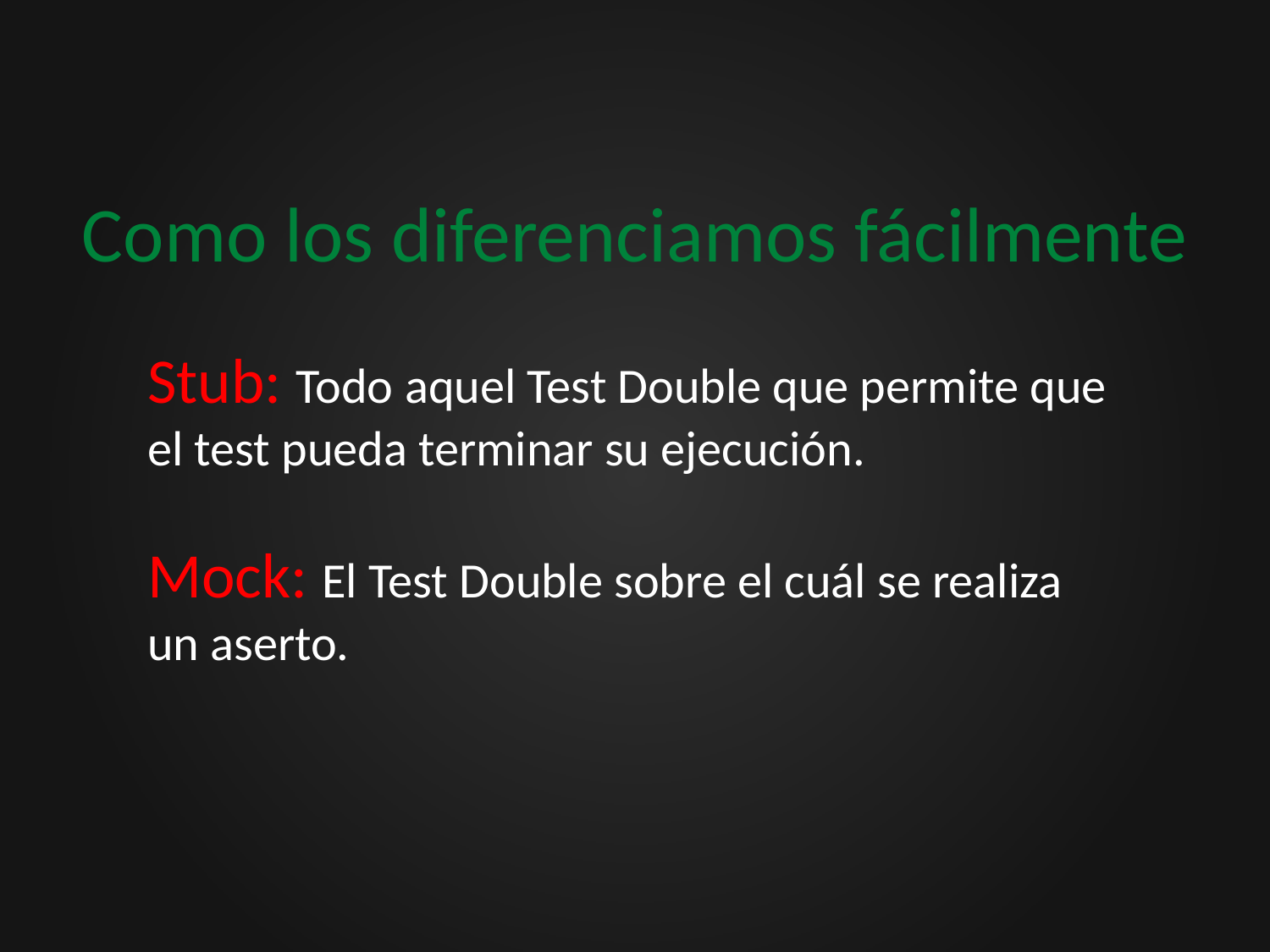

# Como los diferenciamos fácilmente
Stub: Todo aquel Test Double que permite que el test pueda terminar su ejecución.

Mock: El Test Double sobre el cuál se realiza un aserto.